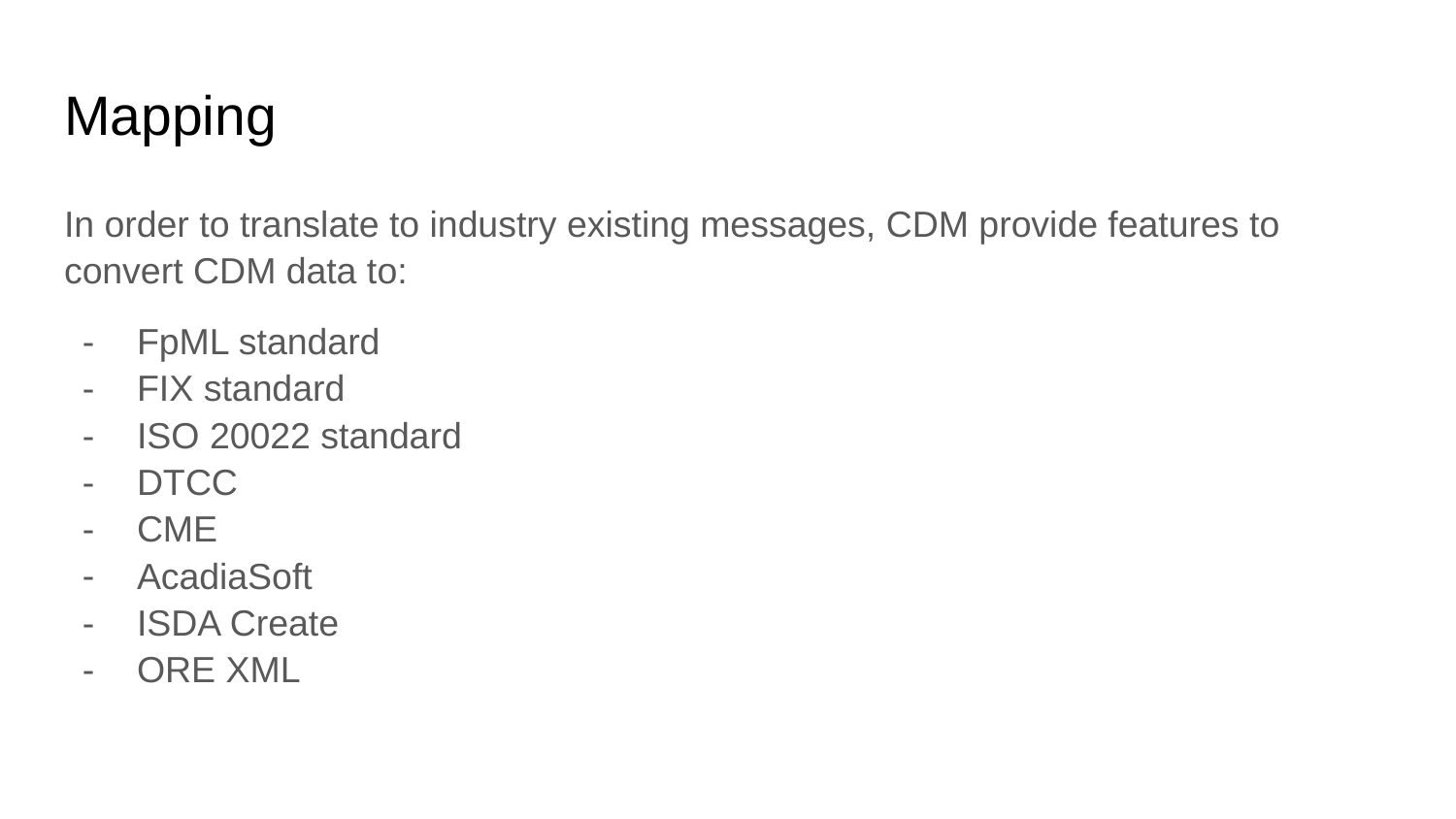

# Mapping
In order to translate to industry existing messages, CDM provide features to convert CDM data to:
FpML standard
FIX standard
ISO 20022 standard
DTCC
CME
AcadiaSoft
ISDA Create
ORE XML